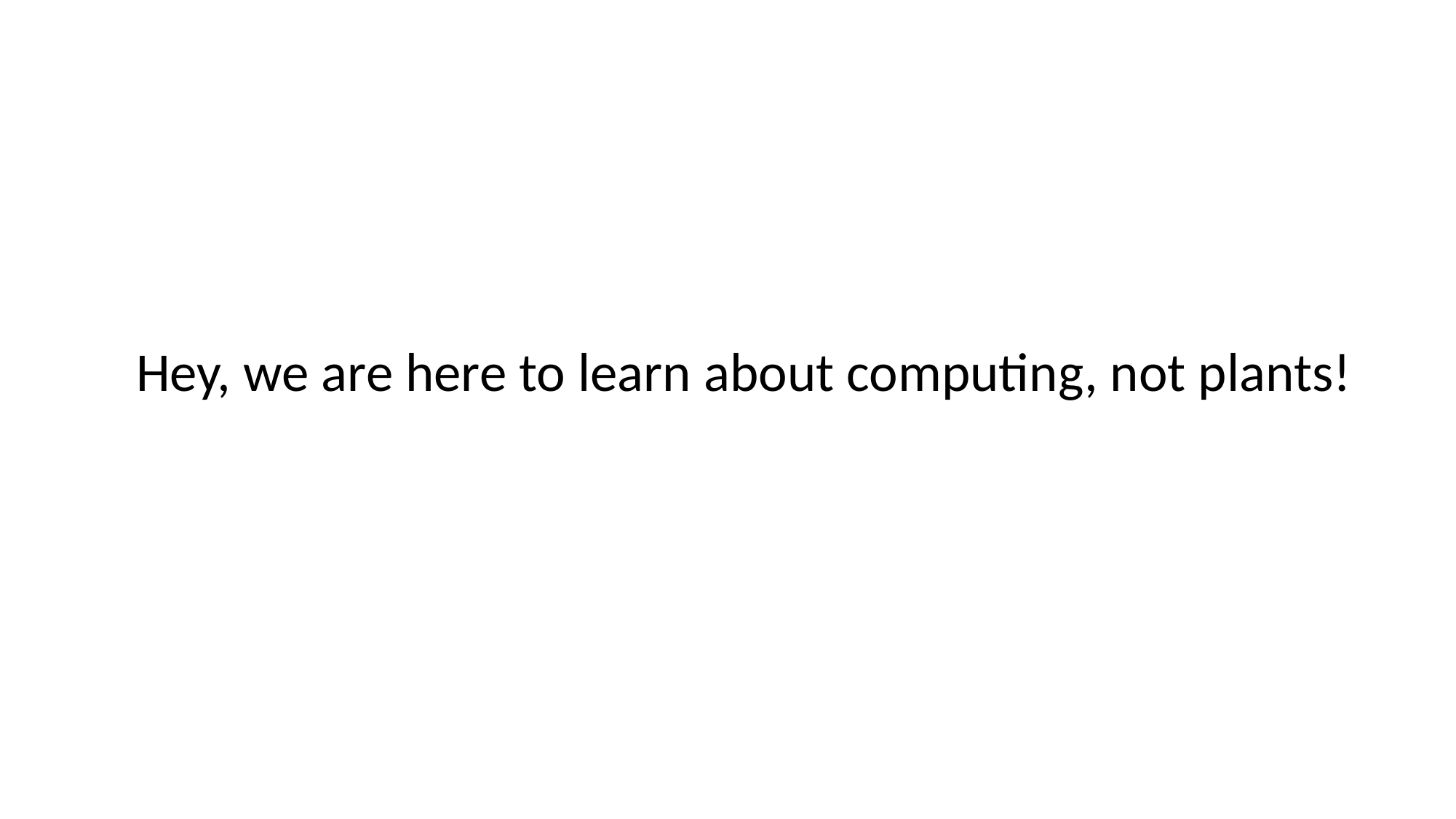

Hey, we are here to learn about computing, not plants!